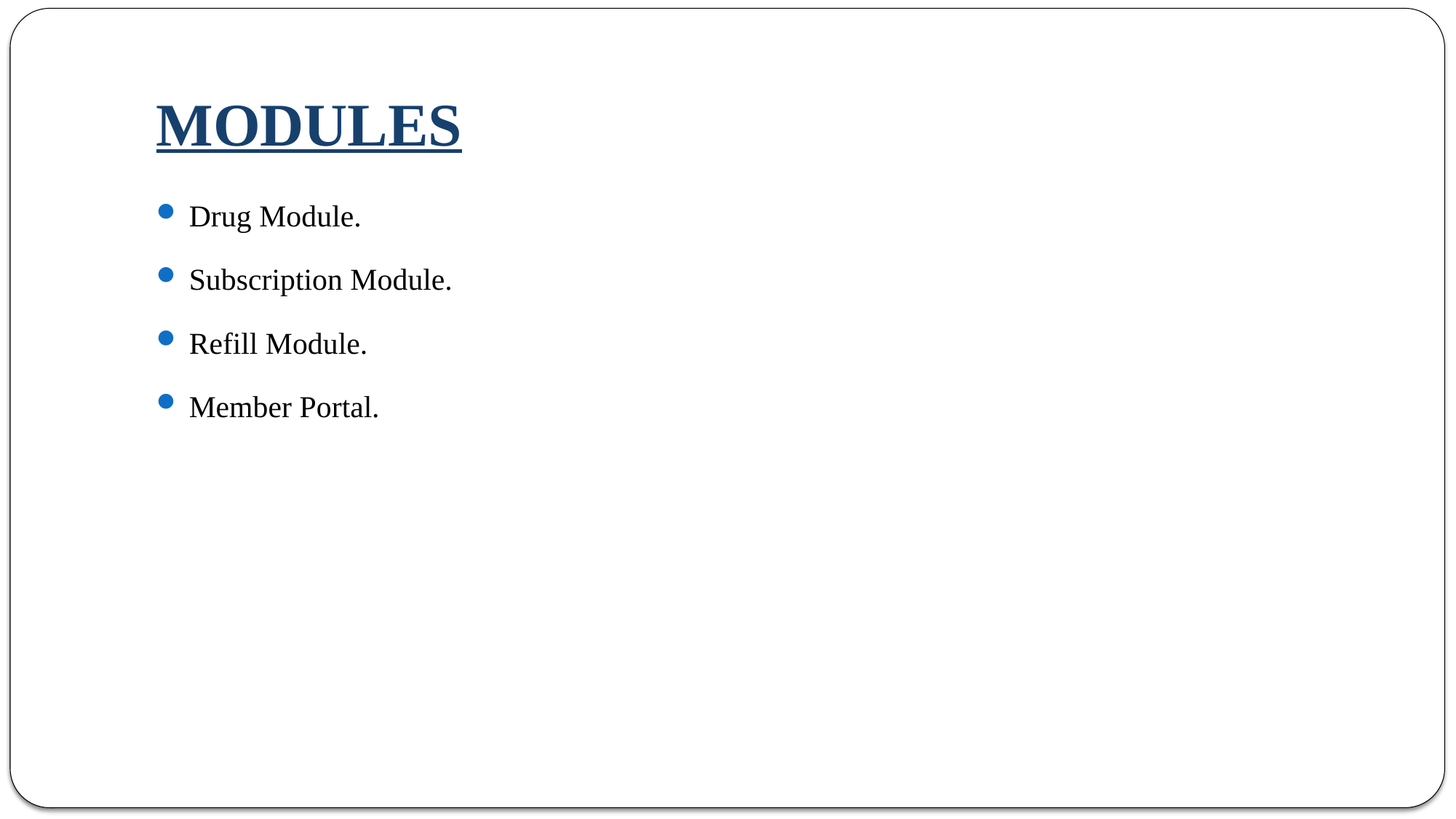

# MODULES
Drug Module.
Subscription Module.
Refill Module.
Member Portal.